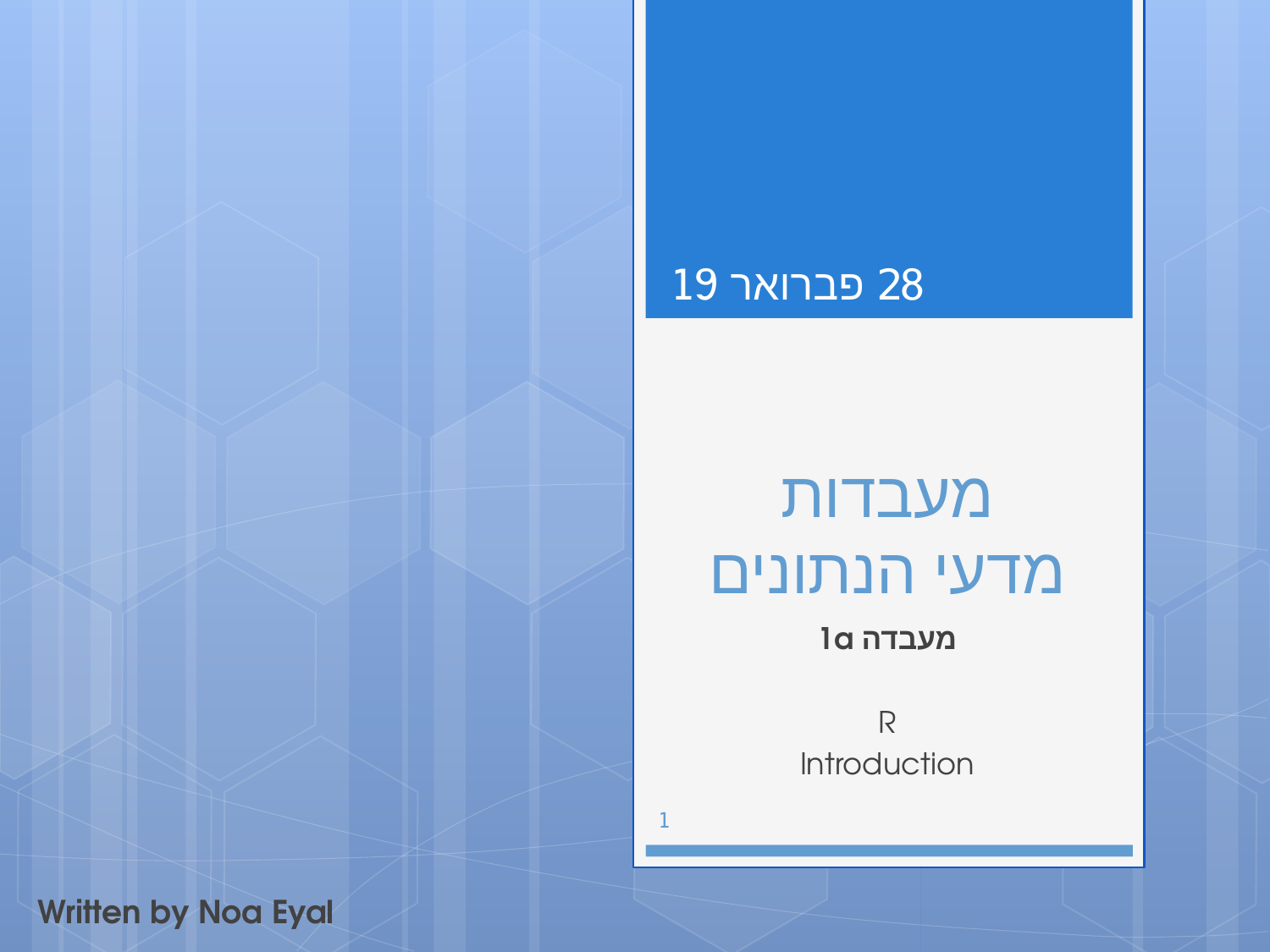

28 פברואר 19
# מעבדות מדעי הנתונים
מעבדה 1a

R
Introduction
1
Written by Noa Eyal